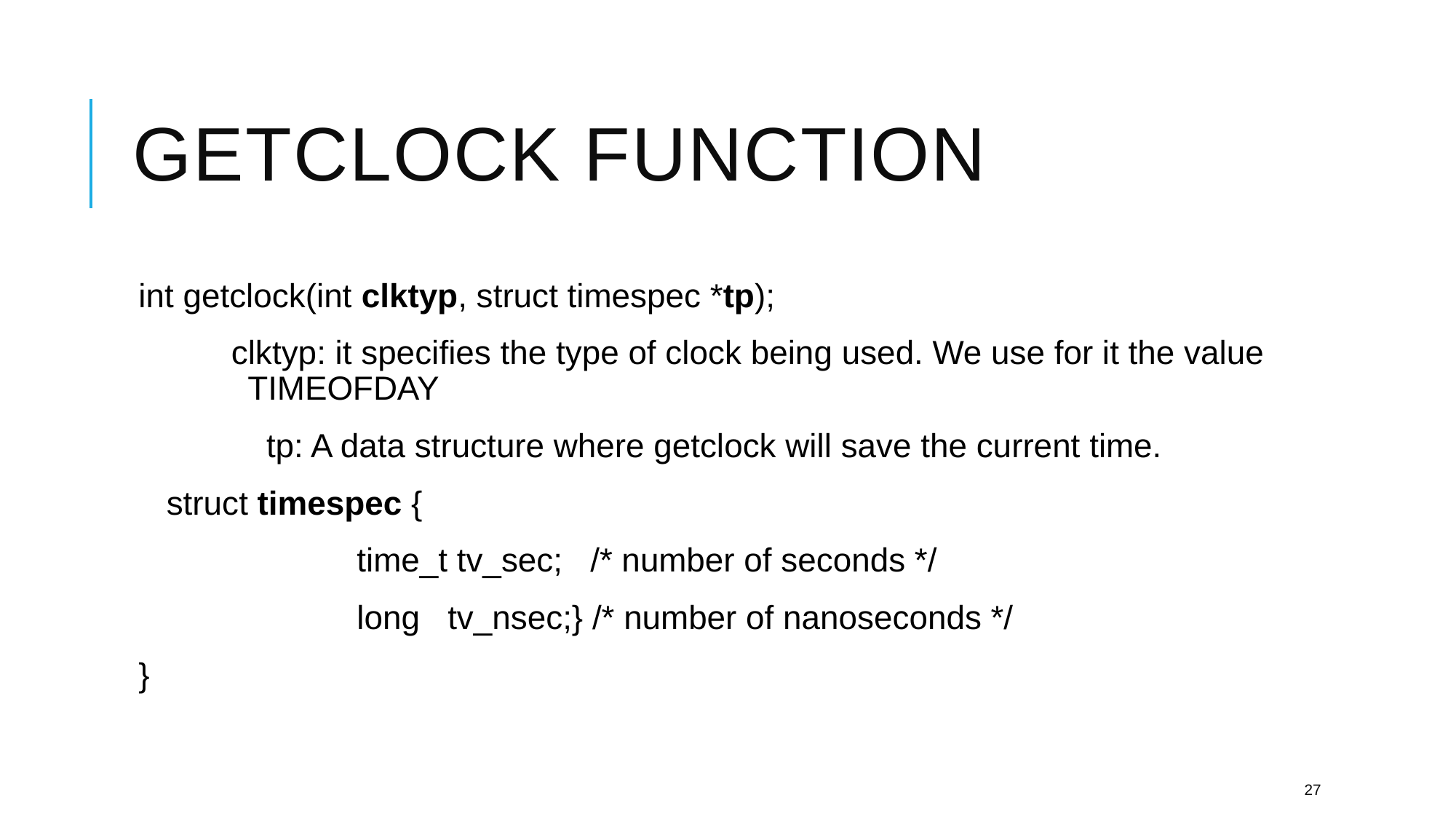

# Getclock function
int getclock(int clktyp, struct timespec *tp);
          clktyp: it specifies the type of clock being used. We use for it the value 	TIMEOFDAY
	  tp: A data structure where getclock will save the current time.
   struct timespec {
		time_t tv_sec;   /* number of seconds */
		long   tv_nsec;} /* number of nanoseconds */
}
27